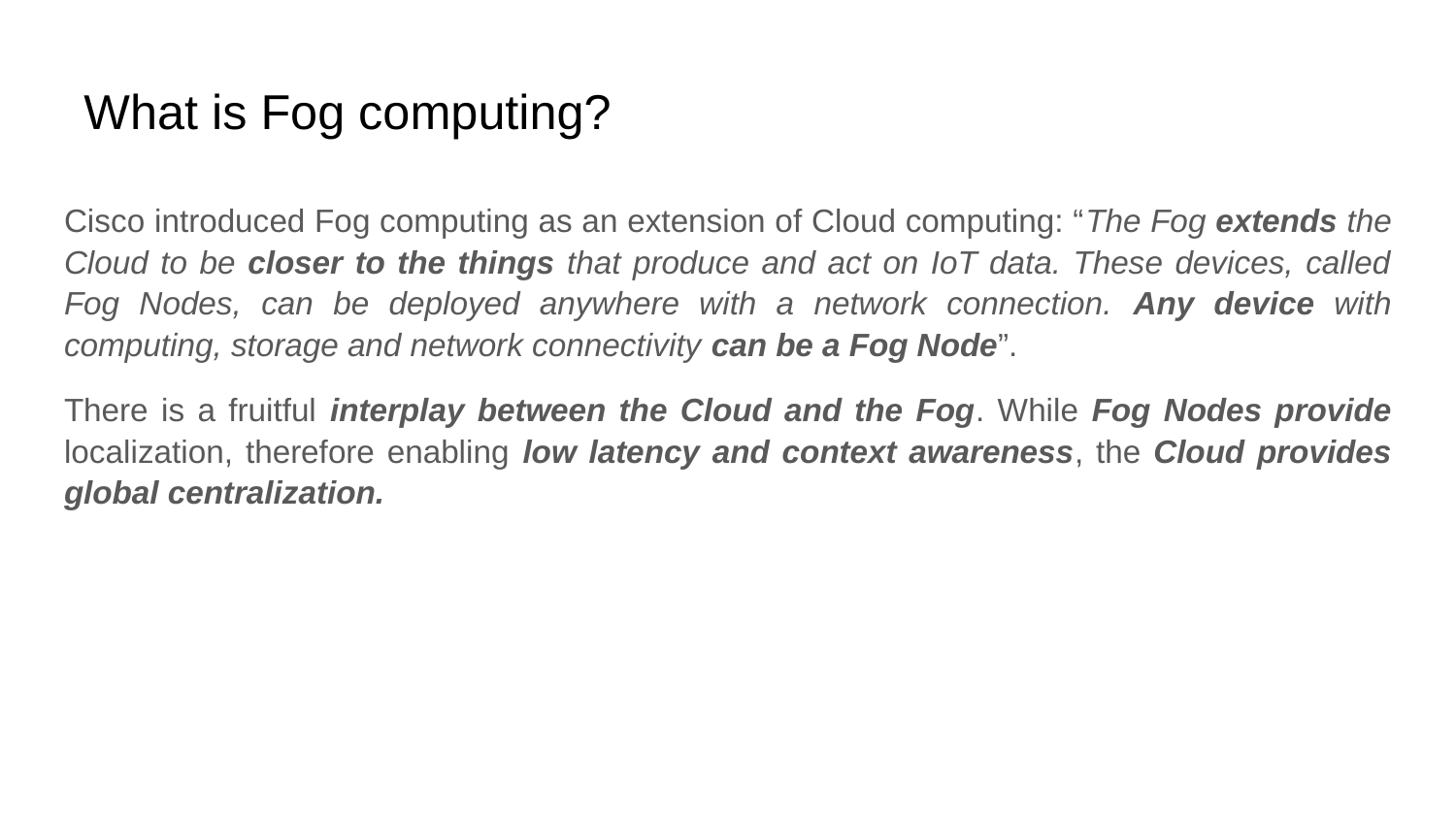

# What is Fog computing?
Cisco introduced Fog computing as an extension of Cloud computing: “The Fog extends the Cloud to be closer to the things that produce and act on IoT data. These devices, called Fog Nodes, can be deployed anywhere with a network connection. Any device with computing, storage and network connectivity can be a Fog Node”.
There is a fruitful interplay between the Cloud and the Fog. While Fog Nodes provide localization, therefore enabling low latency and context awareness, the Cloud provides global centralization.